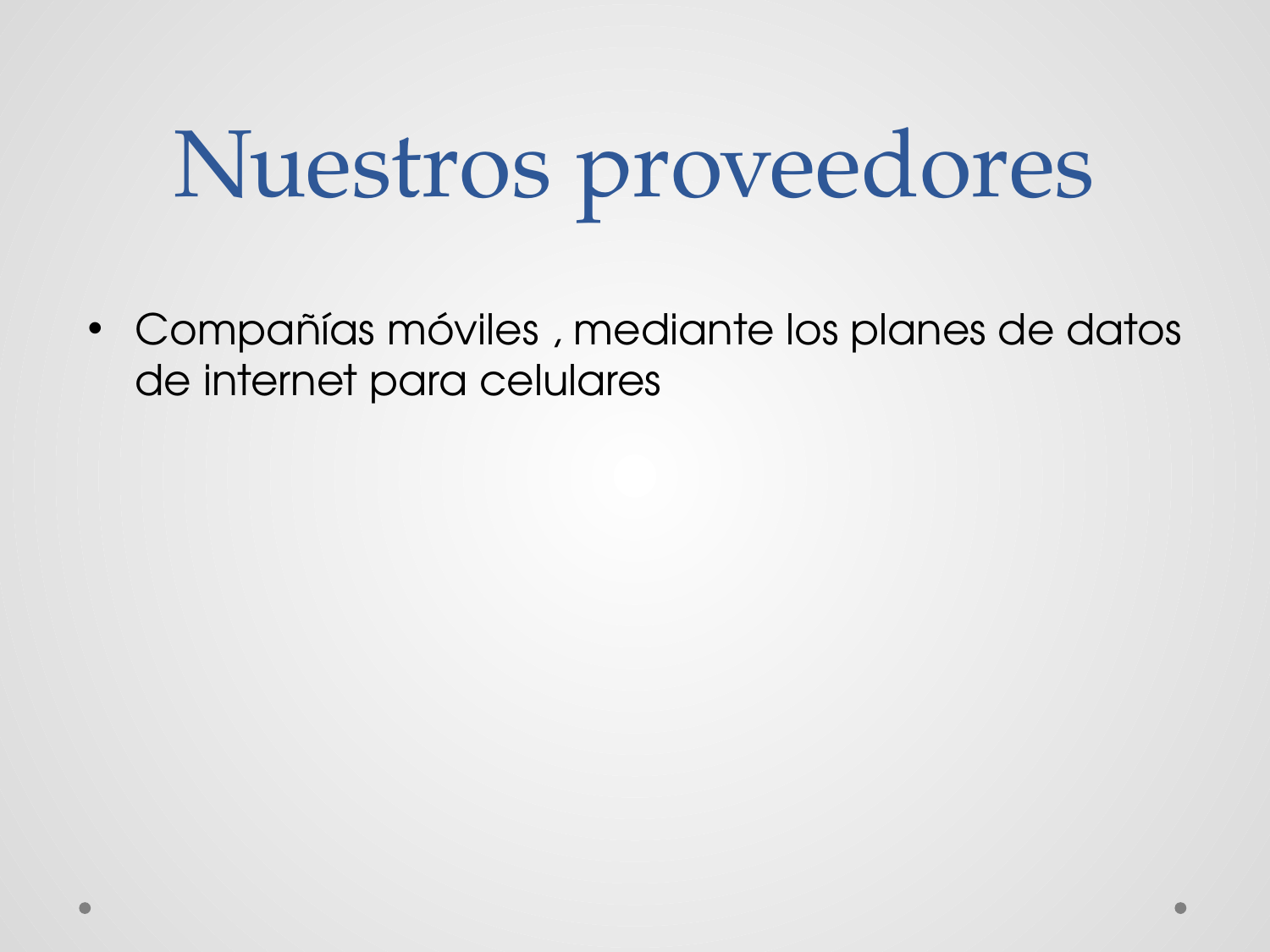

# Nuestros proveedores
Compañías móviles , mediante los planes de datos de internet para celulares